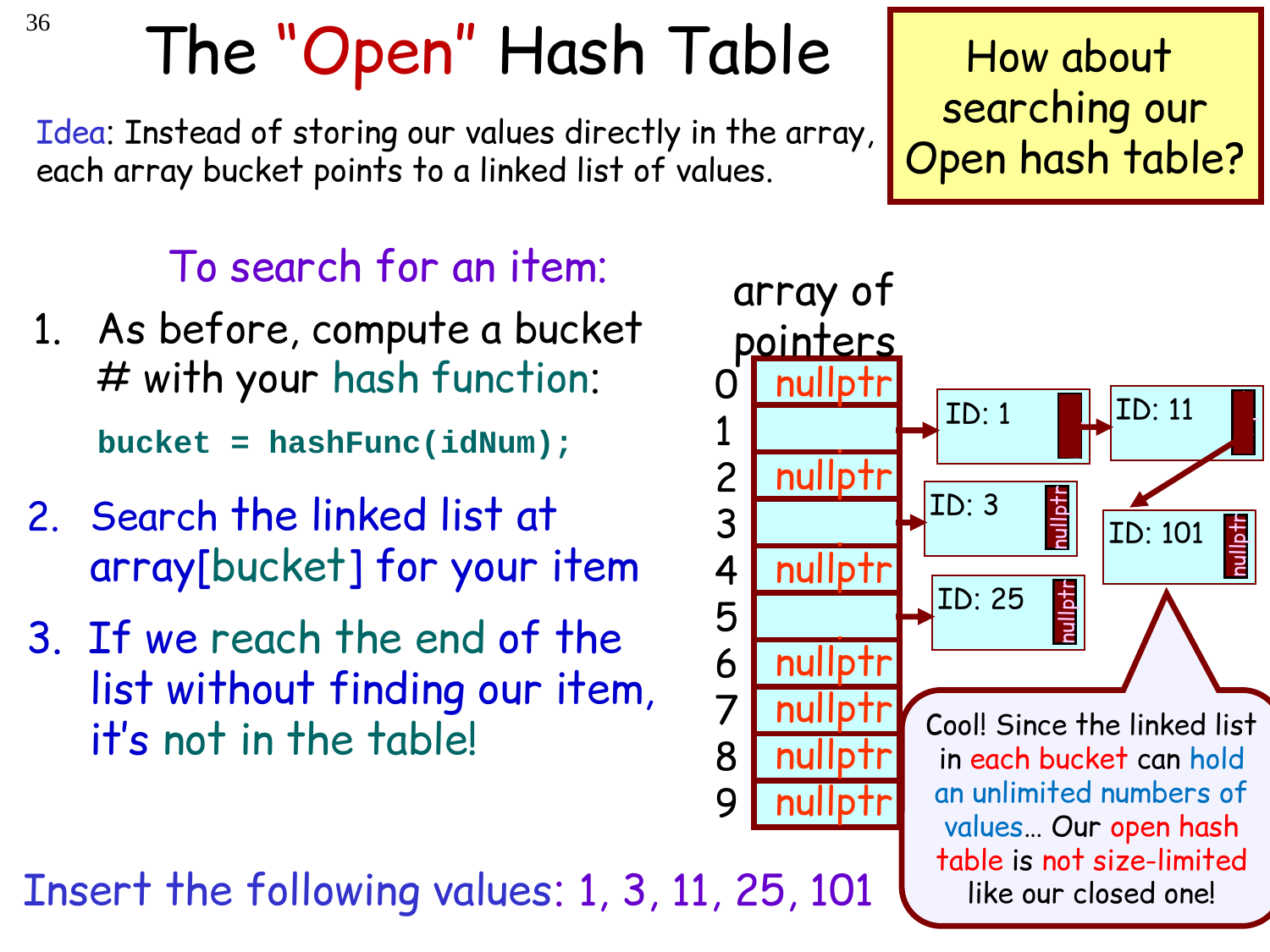

36
The “Open” Hash Table
How about
searching our
Open hash table?
Idea: Instead of storing our values directly in the array, each array bucket points to a linked list of values.
To insert a new item:
To search for an item:
array of pointers
nullptr
nullptr
nullptr
nullptr
nullptr
nullptr
nullptr
nullptr
nullptr
nullptr
0
1
2
3
4
5
6
7
8
9

As before, compute a bucket # with your hash function:

	bucket = hashFunc(idNum);

Add your new value to the linked list at array[bucket].

DONE!
ID: 11

nullptr

ID: 1

nullptr

ID: 3

nullptr

Search the linked list at array[bucket] for your item

3.  If we reach the end of the list without finding our item, it’s not in the table!
ID: 101

nullptr
ID: 25

nullptr

Cool! Since the linked list in each bucket can hold an unlimited numbers of values… Our open hash table is not size-limited like our closed one!
Insert the following values: 1, 3, 11, 25, 101